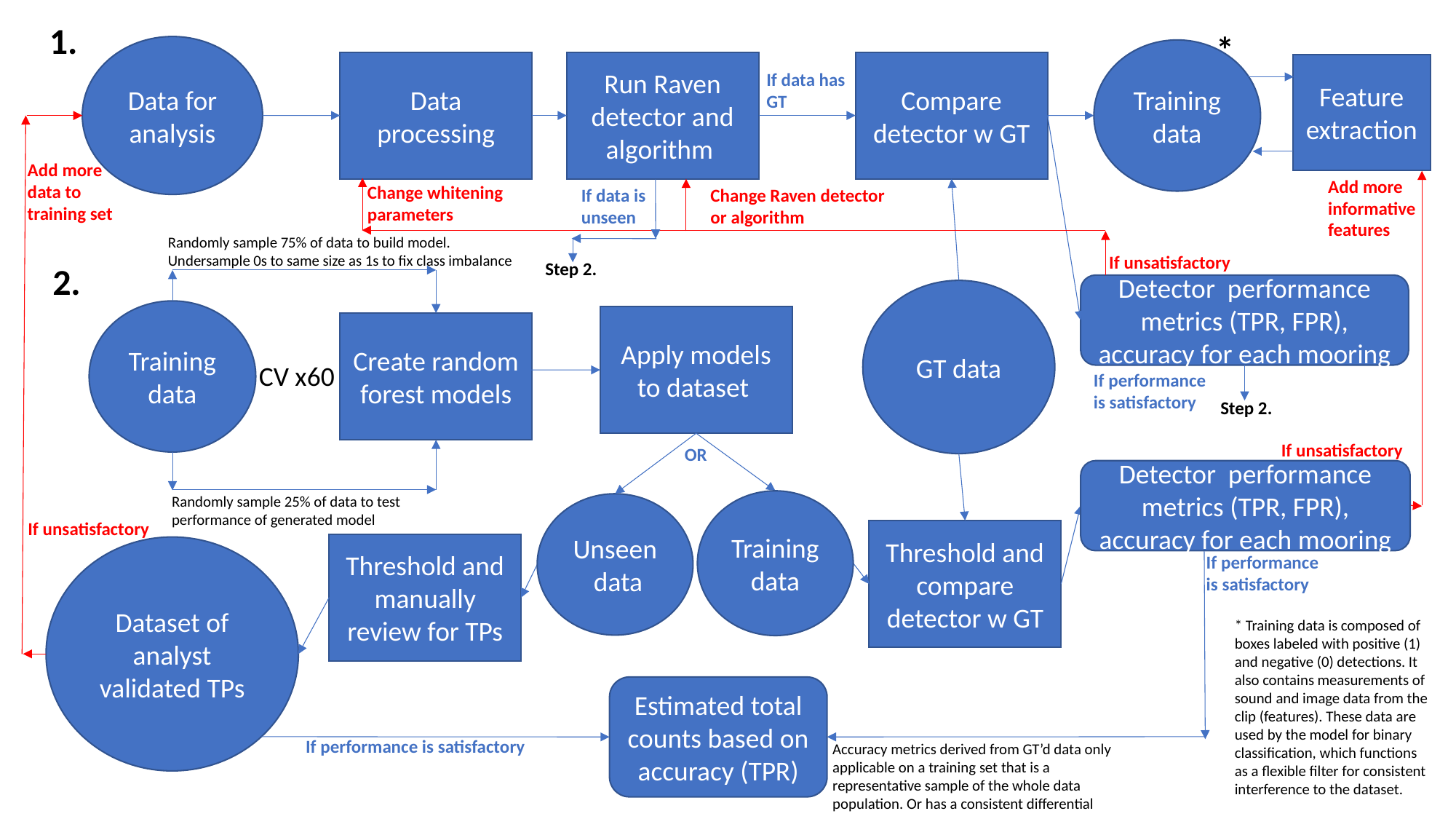

1.
*
Data for analysis
Training data
Run Raven detector and algorithm
Compare detector w GT
Data processing
Feature extraction
If data has GT
Add more data to training set
Add more informative features
Change whitening parameters
If data is unseen
Change Raven detector or algorithm
Randomly sample 75% of data to build model.
Undersample 0s to same size as 1s to fix class imbalance
If unsatisfactory
Step 2.
2.
Detector  performance metrics (TPR, FPR), accuracy for each mooring
GT data
Training data
Apply models to dataset
Create random forest models
CV x60
If performance is satisfactory
Step 2.
If unsatisfactory
OR
Detector  performance metrics (TPR, FPR), accuracy for each mooring
Randomly sample 25% of data to test performance of generated model
Training data
Unseen  data
If unsatisfactory
Threshold and compare detector w GT
Threshold and manually review for TPs
Dataset of analyst validated TPs
If performance  is satisfactory
* Training data is composed of boxes labeled with positive (1) and negative (0) detections. It also contains measurements of sound and image data from the clip (features). These data are used by the model for binary classification, which functions as a flexible filter for consistent interference to the dataset.
Estimated total counts based on accuracy (TPR)
If performance is satisfactory
Accuracy metrics derived from GT’d data only applicable on a training set that is a representative sample of the whole data population. Or has a consistent differential